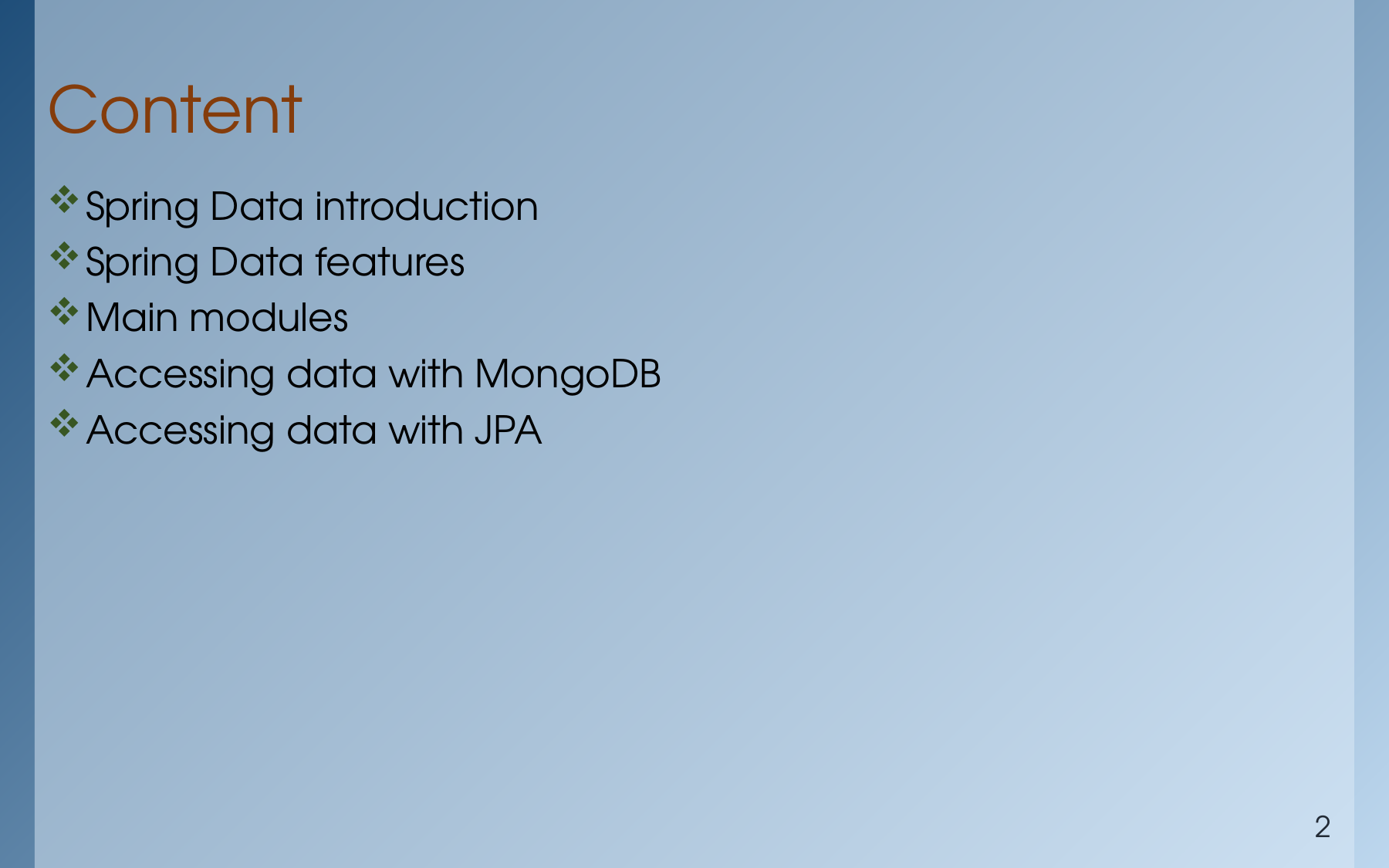

# Content
Spring Data introduction
Spring Data features
Main modules
Accessing data with MongoDB
Accessing data with JPA

2